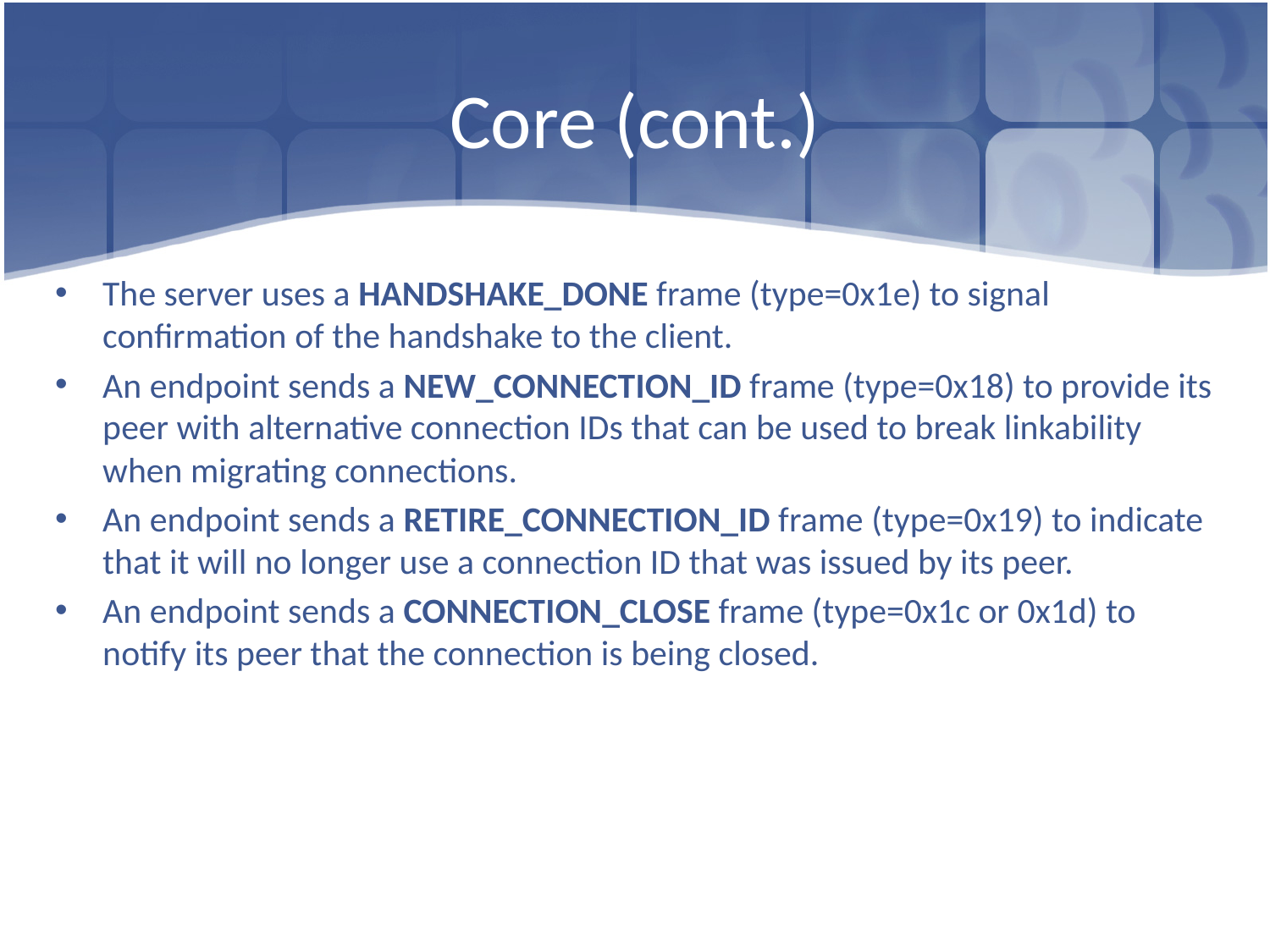

# Core (cont.)
The server uses a HANDSHAKE_DONE frame (type=0x1e) to signal confirmation of the handshake to the client.
An endpoint sends a NEW_CONNECTION_ID frame (type=0x18) to provide its peer with alternative connection IDs that can be used to break linkability when migrating connections.
An endpoint sends a RETIRE_CONNECTION_ID frame (type=0x19) to indicate that it will no longer use a connection ID that was issued by its peer.
An endpoint sends a CONNECTION_CLOSE frame (type=0x1c or 0x1d) to notify its peer that the connection is being closed.